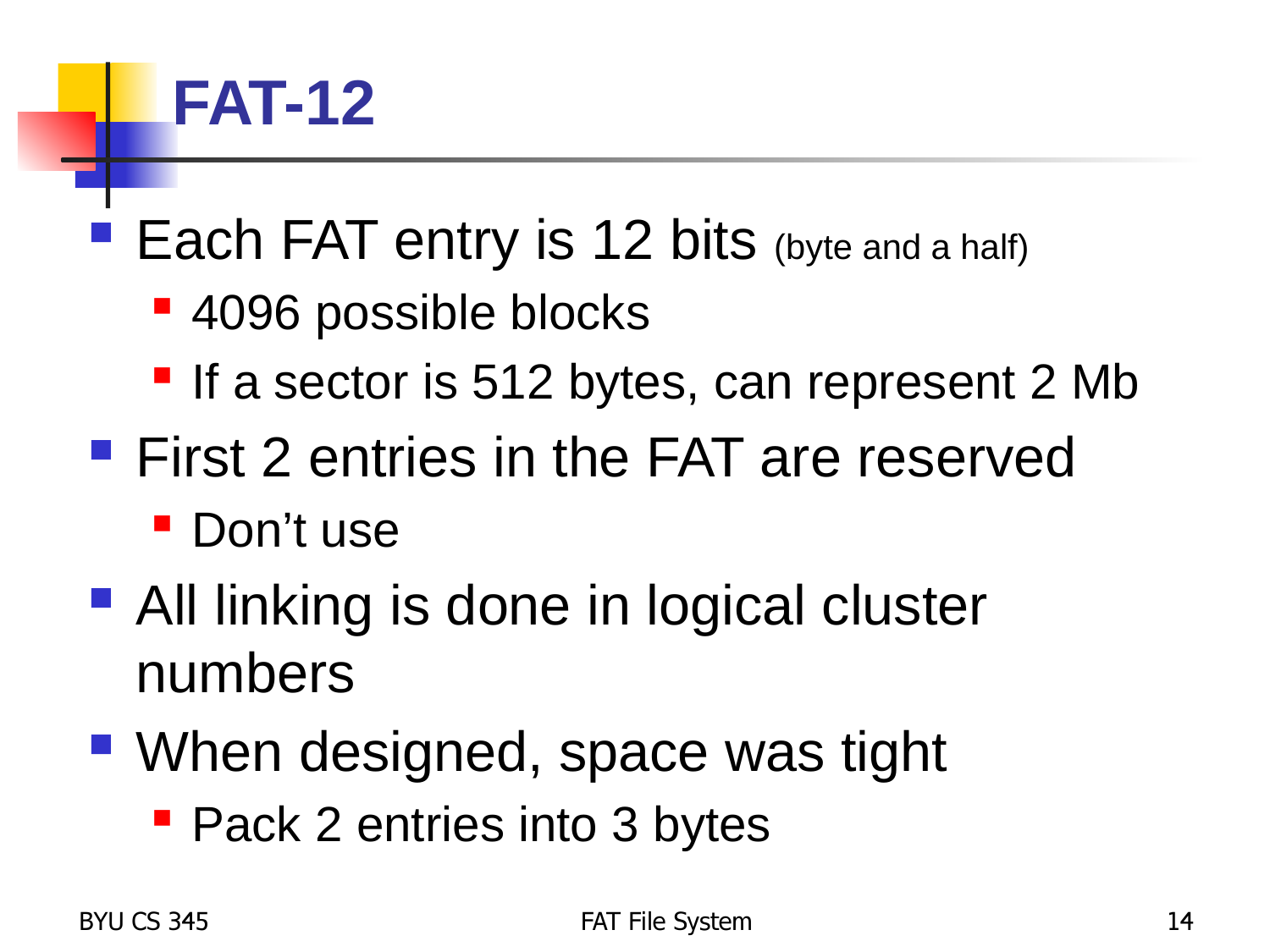

# FAT-12
Each FAT entry is 12 bits (byte and a half)
4096 possible blocks
If a sector is 512 bytes, can represent 2 Mb
First 2 entries in the FAT are reserved
Don’t use
All linking is done in logical cluster numbers
When designed, space was tight
Pack 2 entries into 3 bytes
BYU CS 345
FAT File System
14